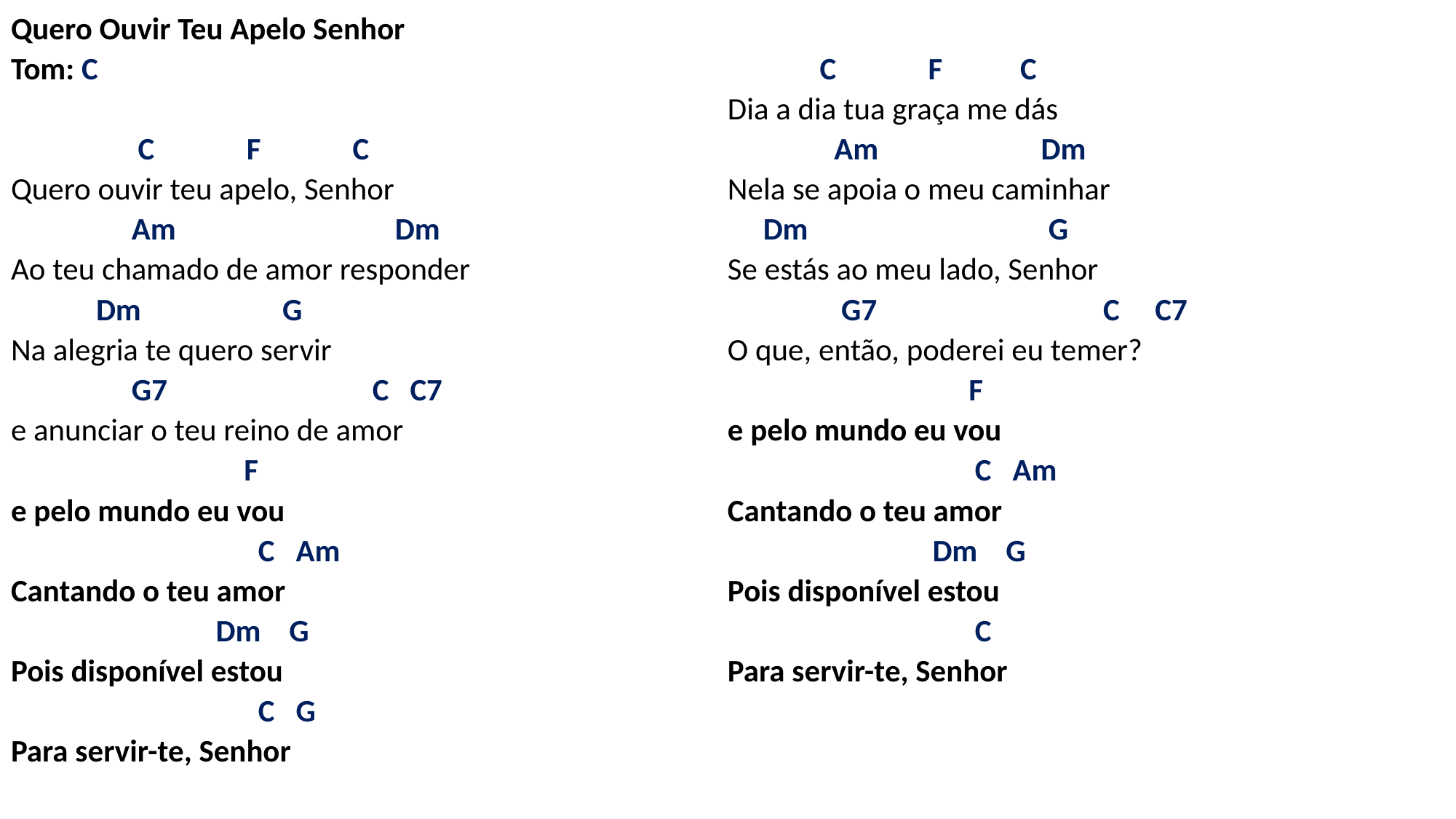

# Quero Ouvir Teu Apelo Senhor Tom: C C             F             C Quero ouvir teu apelo, Senhor Am                               Dm Ao teu chamado de amor responder Dm                    G Na alegria te quero servir G7                             C   C7 e anunciar o teu reino de amor F e pelo mundo eu vou C   Am Cantando o teu amor Dm    G Pois disponível estou C   G Para servir-te, Senhor C             F           C Dia a dia tua graça me dás Am                       Dm Nela se apoia o meu caminhar Dm                                  G Se estás ao meu lado, Senhor G7                                C     C7 O que, então, poderei eu temer? F e pelo mundo eu vou C   Am Cantando o teu amor Dm    G Pois disponível estou C Para servir-te, Senhor